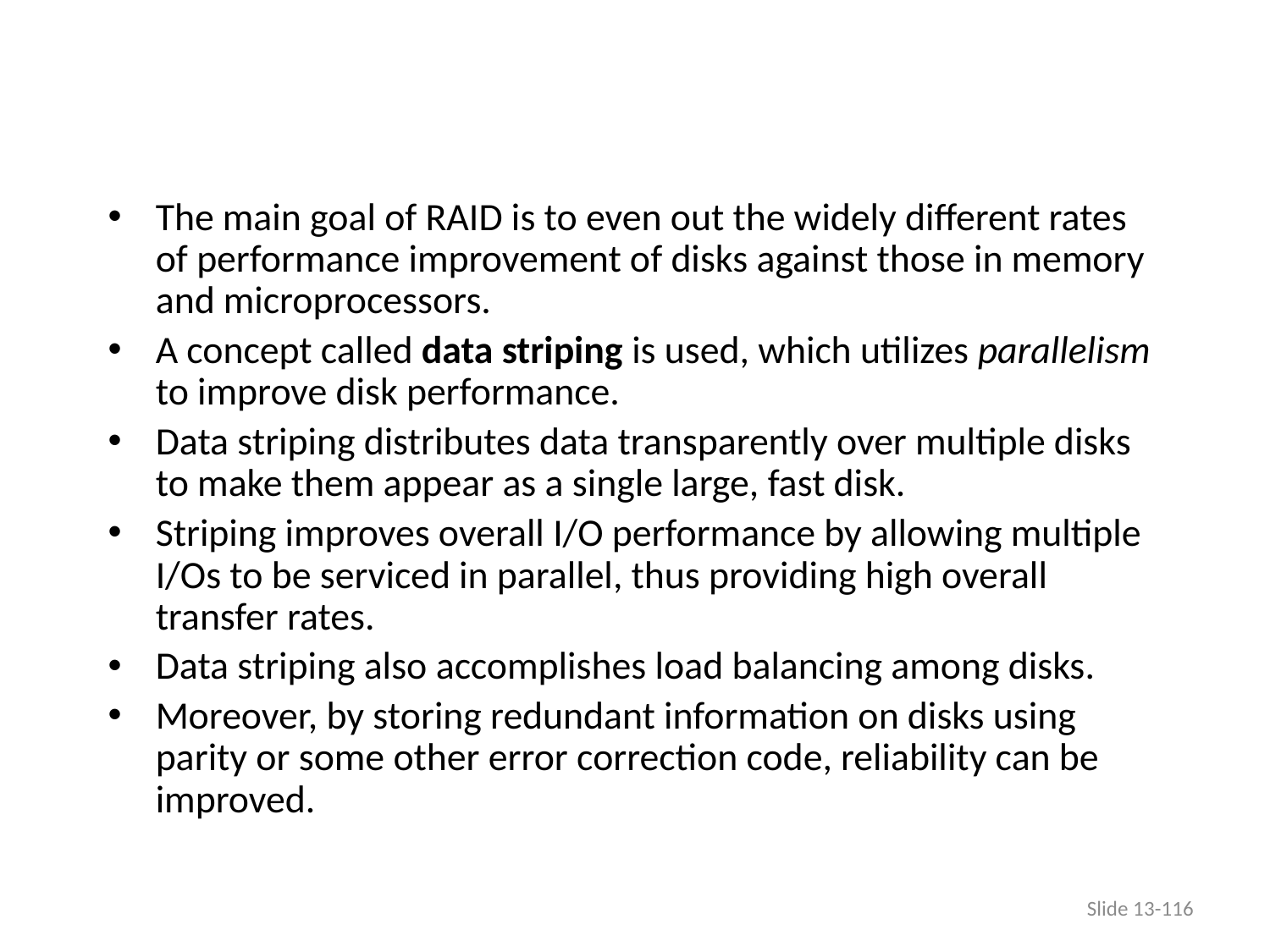

#
The main goal of RAID is to even out the widely different rates of performance improvement of disks against those in memory and microprocessors.
A concept called data striping is used, which utilizes parallelism to improve disk performance.
Data striping distributes data transparently over multiple disks to make them appear as a single large, fast disk.
Striping improves overall I/O performance by allowing multiple I/Os to be serviced in parallel, thus providing high overall transfer rates.
Data striping also accomplishes load balancing among disks.
Moreover, by storing redundant information on disks using parity or some other error correction code, reliability can be improved.
Slide 13-116